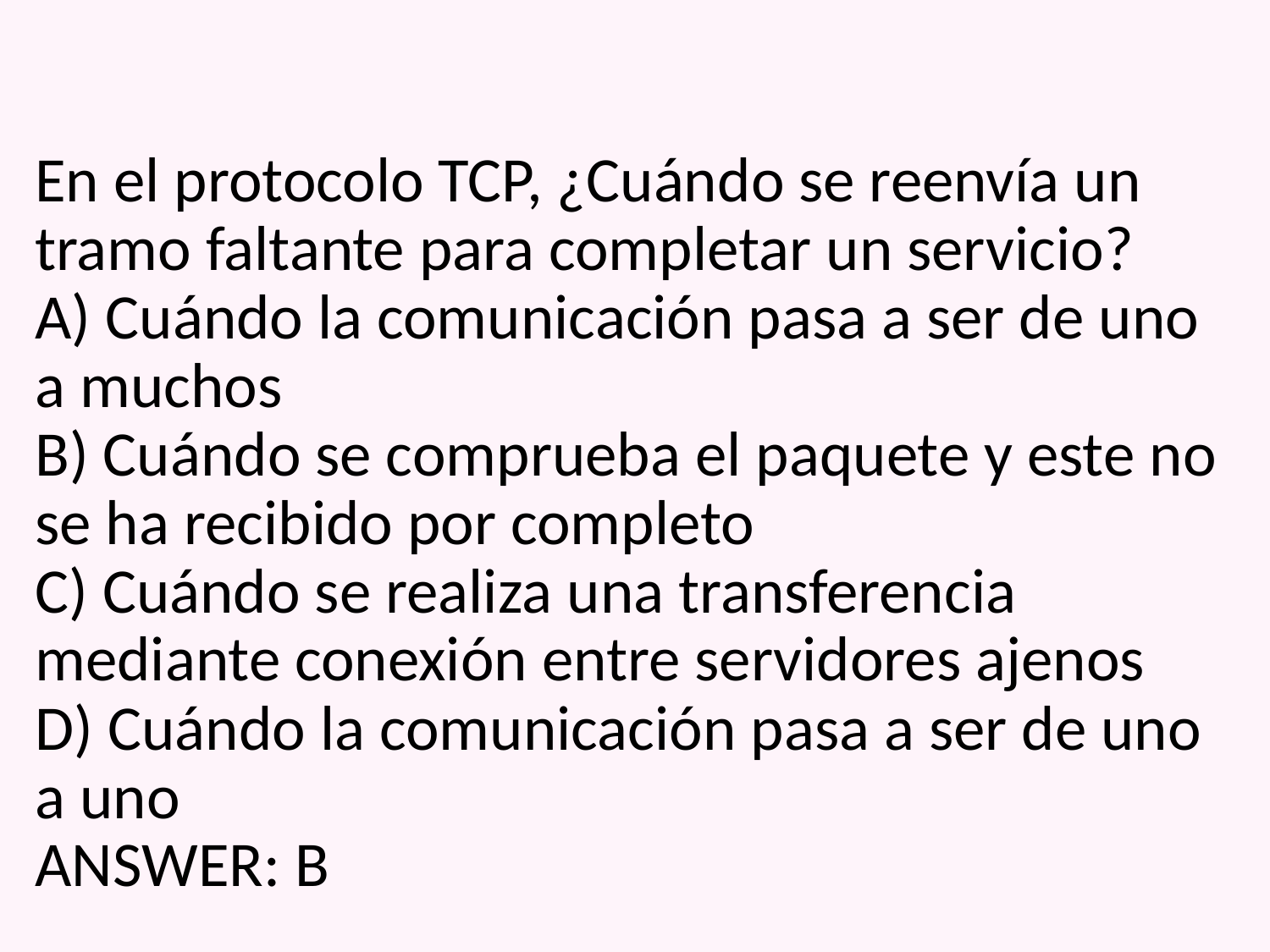

# En el protocolo TCP, ¿Cuándo se reenvía un tramo faltante para completar un servicio? A) Cuándo la comunicación pasa a ser de uno a muchos B) Cuándo se comprueba el paquete y este no se ha recibido por completo C) Cuándo se realiza una transferencia mediante conexión entre servidores ajenos D) Cuándo la comunicación pasa a ser de uno a uno ANSWER: B